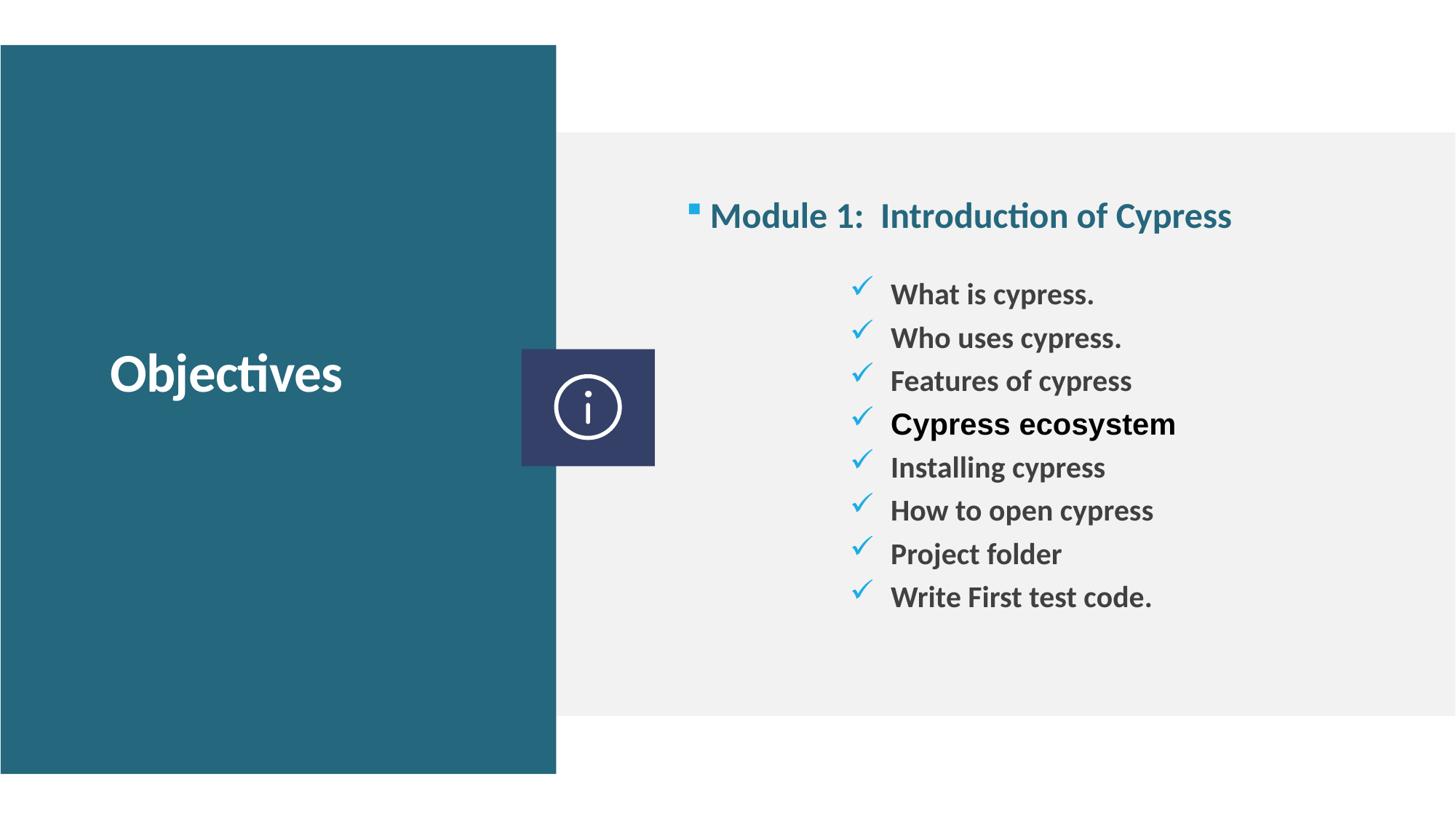

Module 1:  Introduction of Cypress

What is cypress.
Who uses cypress.
Features of cypress
Cypress ecosystem
Installing cypress
How to open cypress
Project folder
Write First test code.